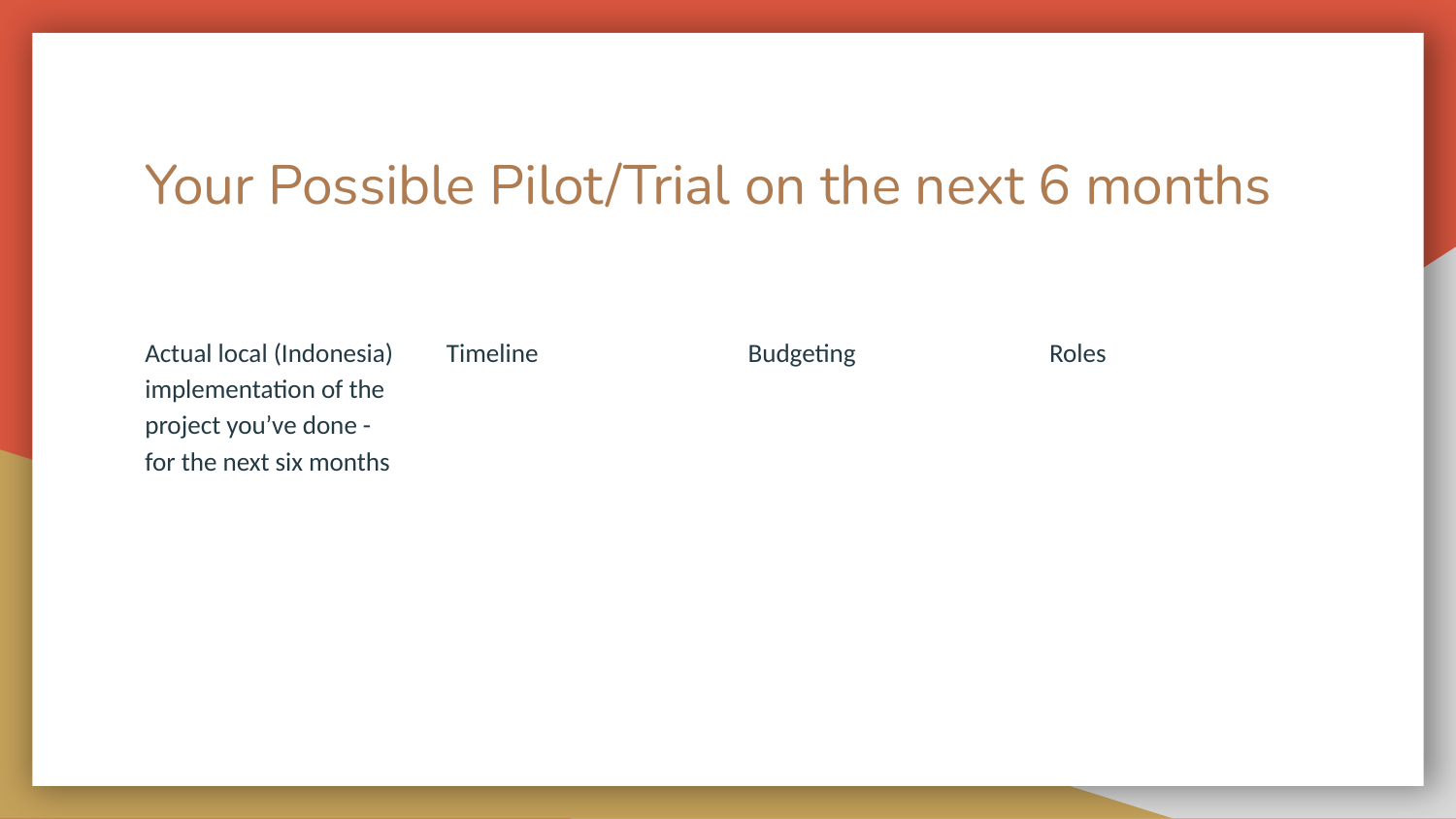

# Your Possible Pilot/Trial on the next 6 months
Actual local (Indonesia) implementation of the project you’ve done - for the next six months
Timeline
Budgeting
Roles